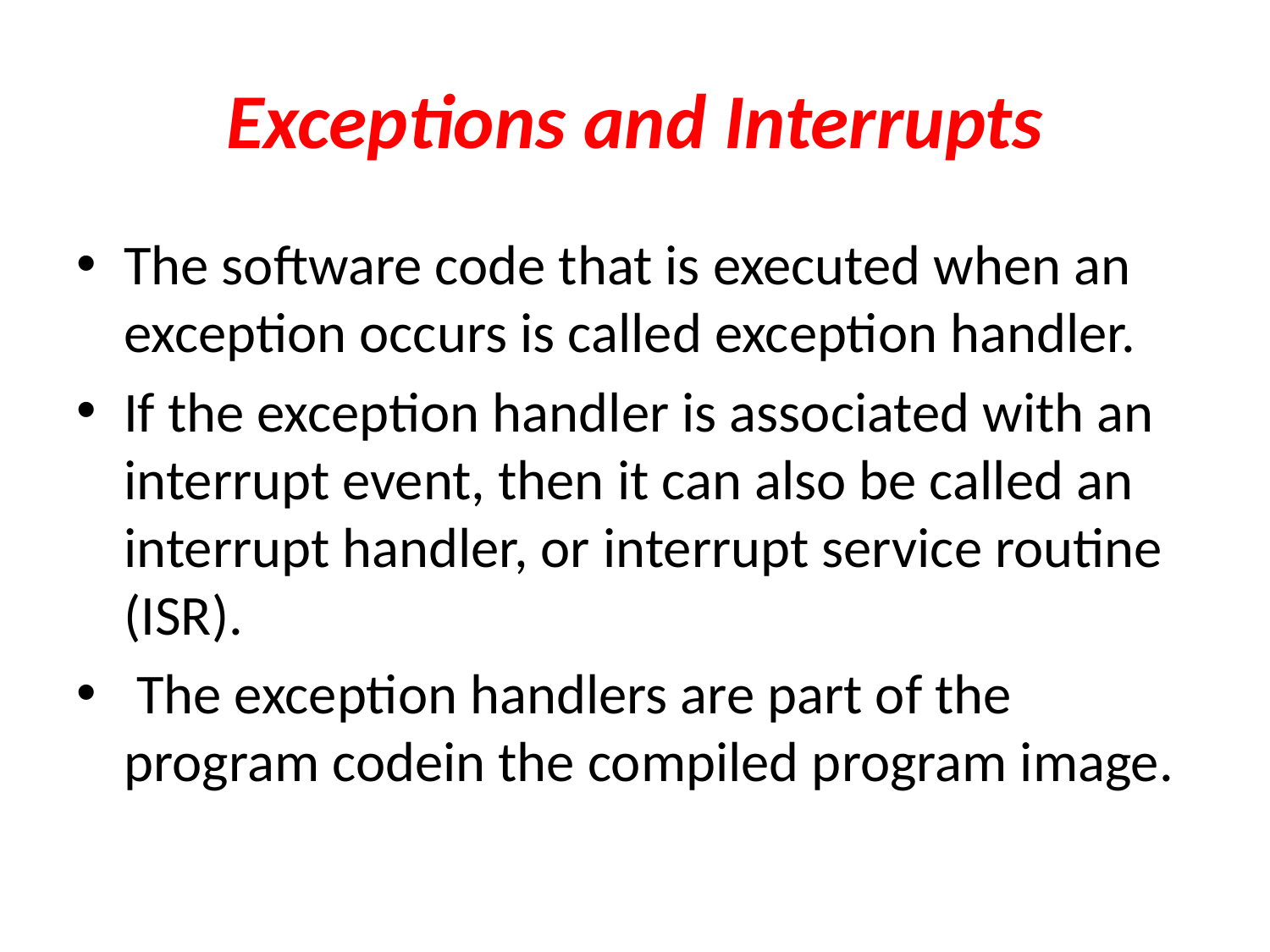

# Exceptions and Interrupts
The software code that is executed when an exception occurs is called exception handler.
If the exception handler is associated with an interrupt event, then it can also be called an interrupt handler, or interrupt service routine (ISR).
 The exception handlers are part of the program codein the compiled program image.